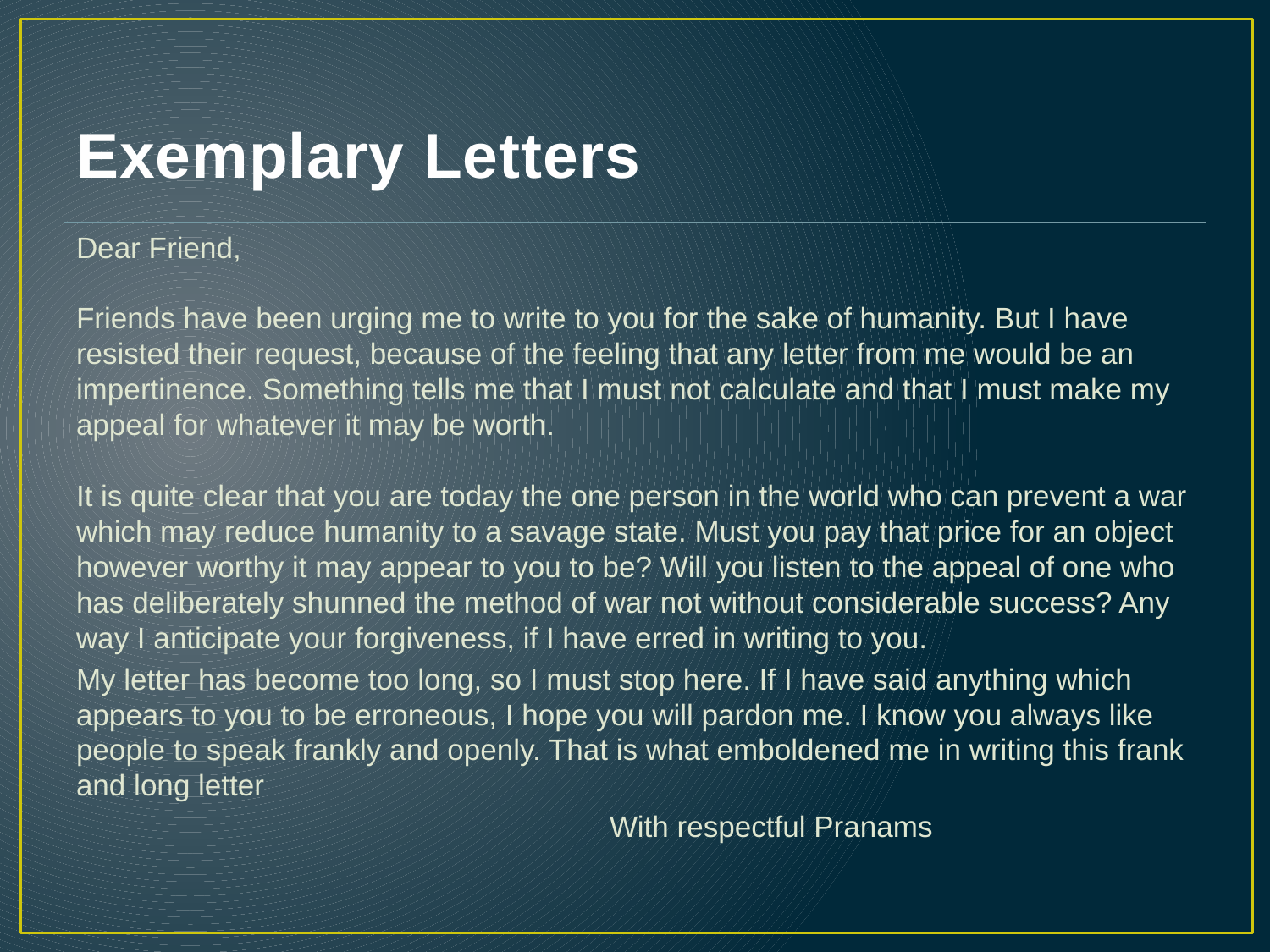

# Exemplary Letters
Dear Friend,
Friends have been urging me to write to you for the sake of humanity. But I have resisted their request, because of the feeling that any letter from me would be an impertinence. Something tells me that I must not calculate and that I must make my appeal for whatever it may be worth.
It is quite clear that you are today the one person in the world who can prevent a war which may reduce humanity to a savage state. Must you pay that price for an object however worthy it may appear to you to be? Will you listen to the appeal of one who has deliberately shunned the method of war not without considerable success? Any way I anticipate your forgiveness, if I have erred in writing to you.
My letter has become too long, so I must stop here. If I have said anything which appears to you to be erroneous, I hope you will pardon me. I know you always like people to speak frankly and openly. That is what emboldened me in writing this frank and long letter
						With respectful Pranams